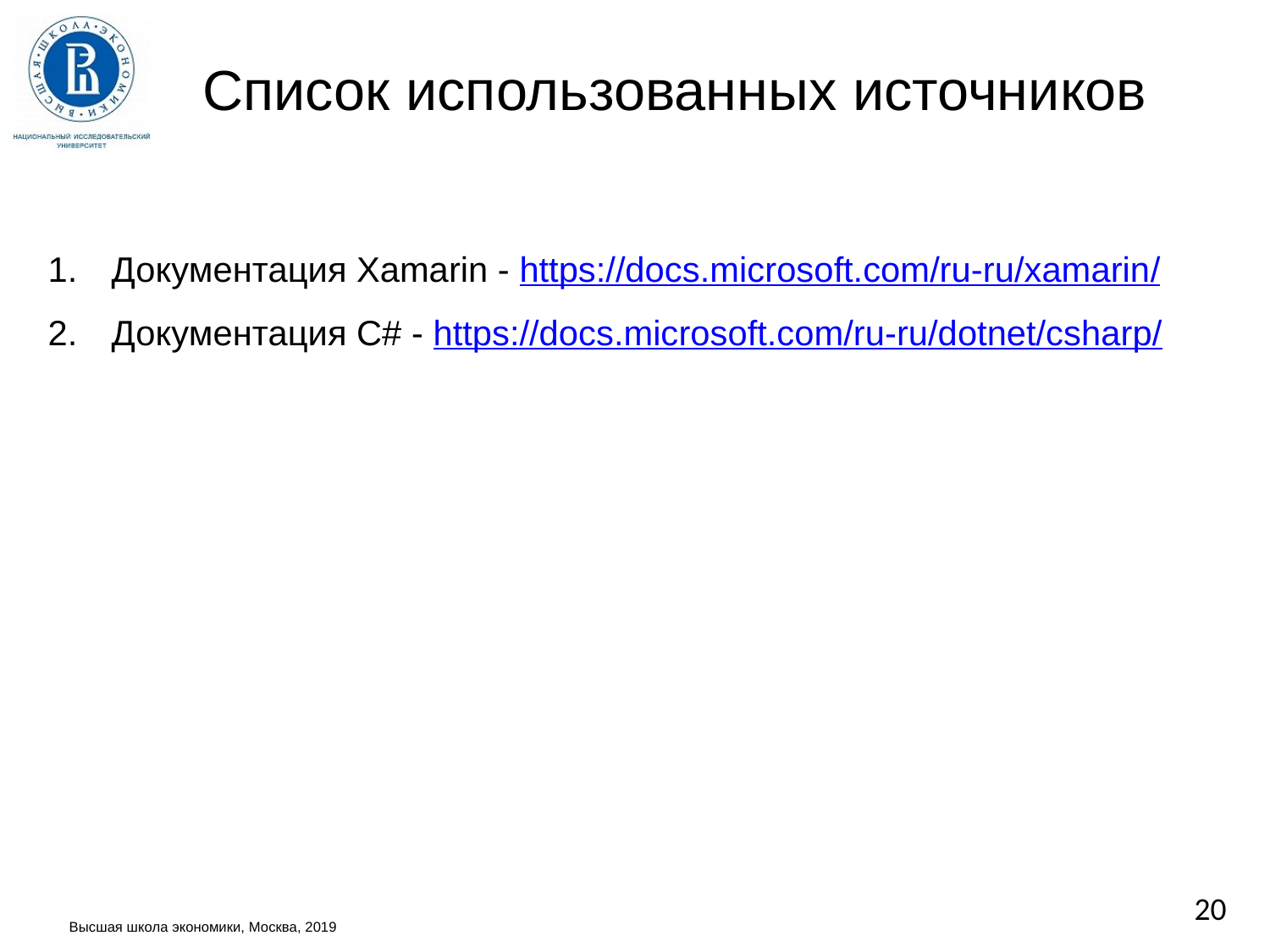

Список использованных источников
Документация Xamarin - https://docs.microsoft.com/ru-ru/xamarin/
Документация C# - https://docs.microsoft.com/ru-ru/dotnet/csharp/
фото
фото
20
Высшая школа экономики, Москва, 2018
Высшая школа экономики, Москва, 2019